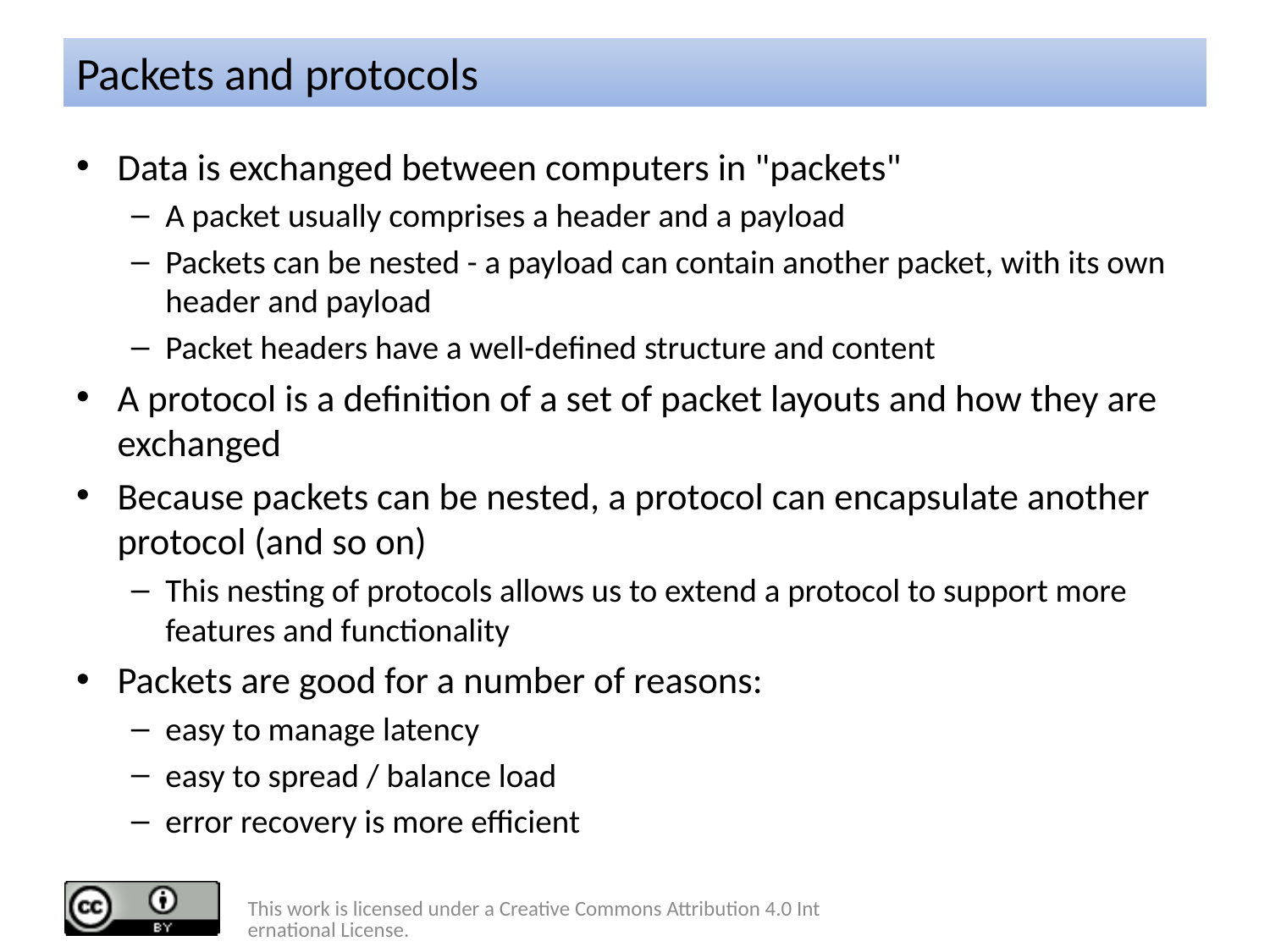

# Packets and protocols
Data is exchanged between computers in "packets"
A packet usually comprises a header and a payload
Packets can be nested - a payload can contain another packet, with its own header and payload
Packet headers have a well-defined structure and content
A protocol is a definition of a set of packet layouts and how they are exchanged
Because packets can be nested, a protocol can encapsulate another protocol (and so on)
This nesting of protocols allows us to extend a protocol to support more features and functionality
Packets are good for a number of reasons:
easy to manage latency
easy to spread / balance load
error recovery is more efficient
This work is licensed under a Creative Commons Attribution 4.0 International License.